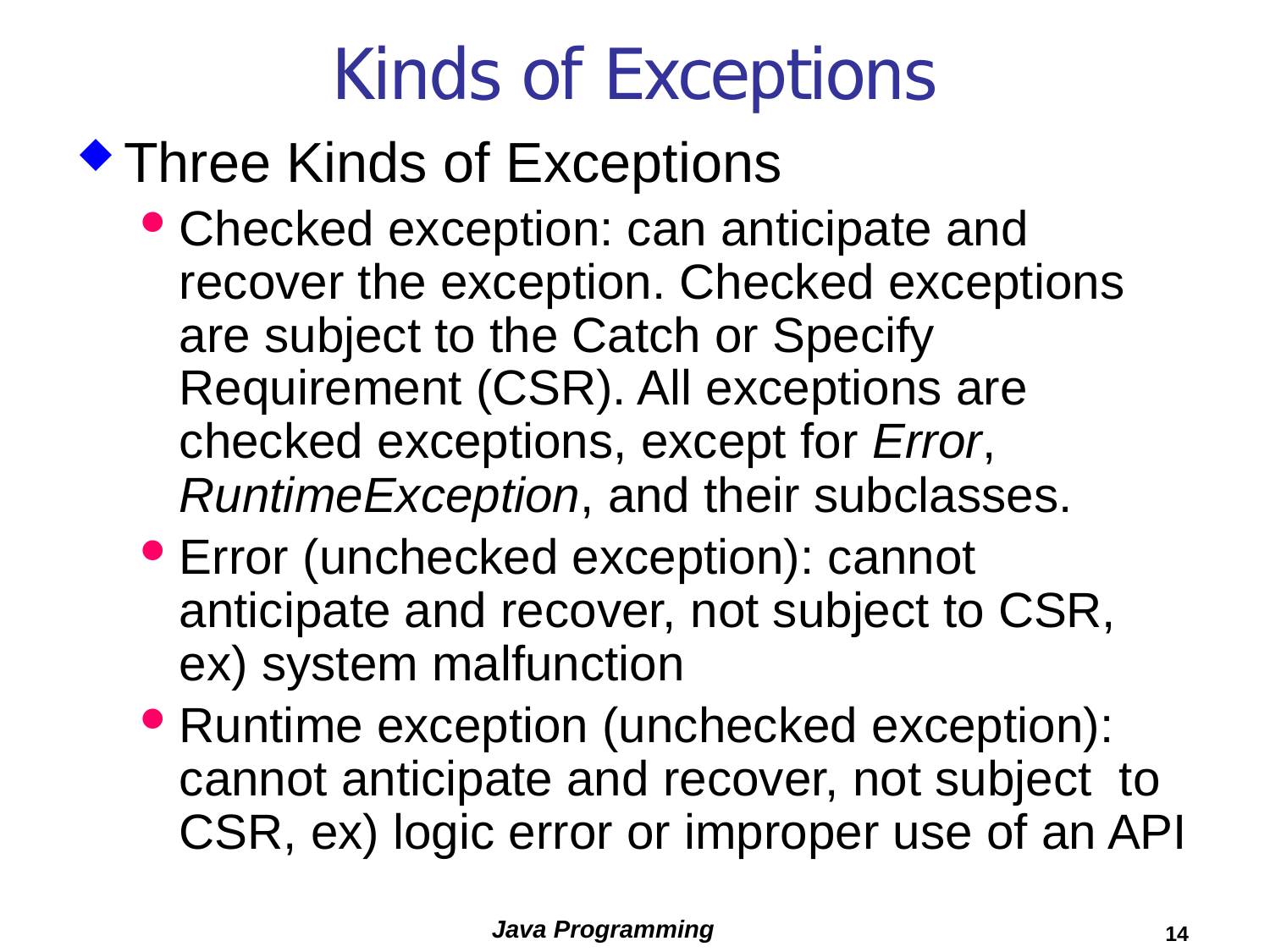

# Kinds of Exceptions
Three Kinds of Exceptions
Checked exception: can anticipate and recover the exception. Checked exceptions are subject to the Catch or Specify Requirement (CSR). All exceptions are checked exceptions, except for Error, RuntimeException, and their subclasses.
Error (unchecked exception): cannot anticipate and recover, not subject to CSR,  ex) system malfunction
Runtime exception (unchecked exception): cannot anticipate and recover, not subject  to CSR, ex) logic error or improper use of an API

Java Programming